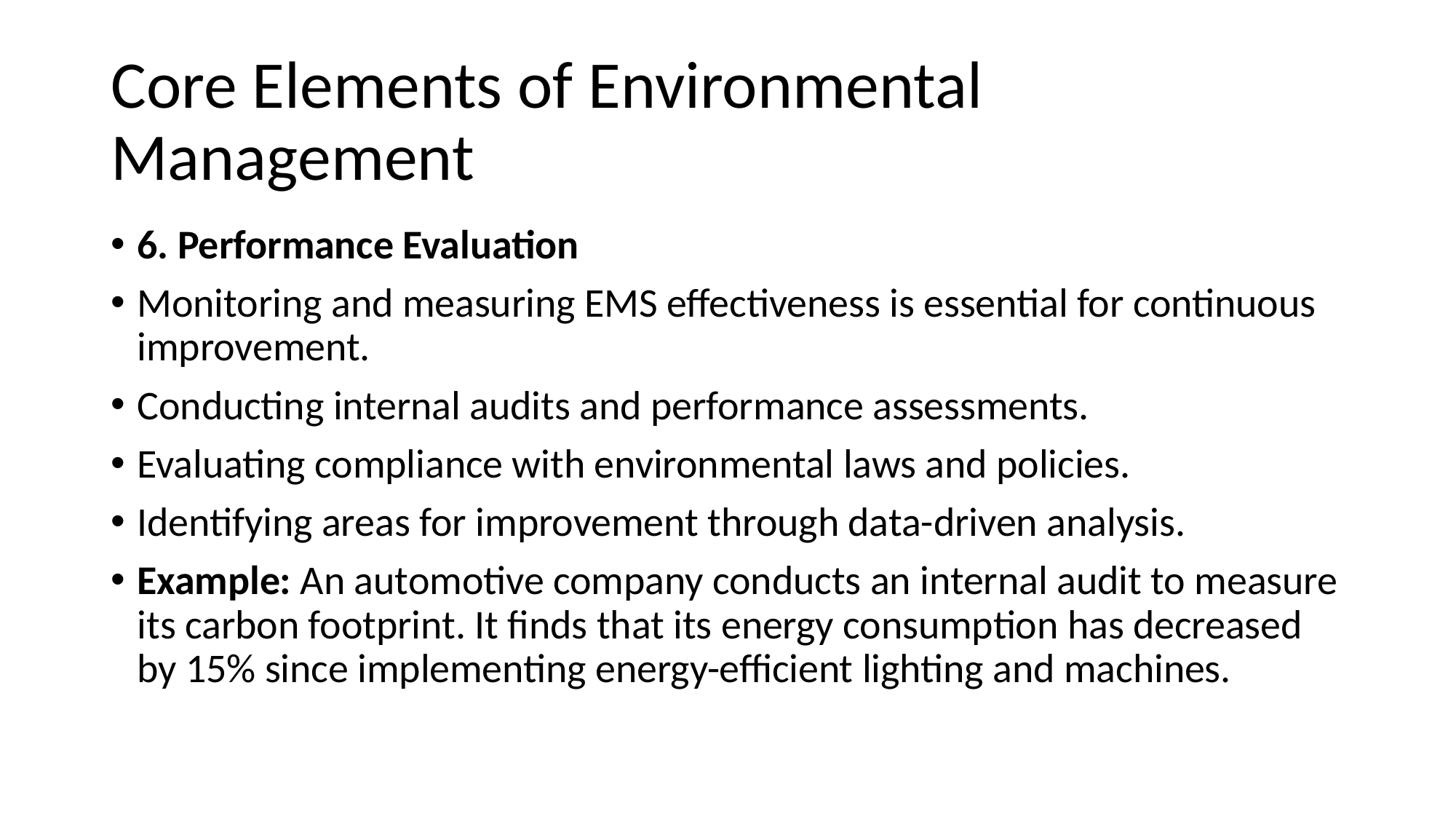

# Core Elements of Environmental Management
6. Performance Evaluation
Monitoring and measuring EMS effectiveness is essential for continuous improvement.
Conducting internal audits and performance assessments.
Evaluating compliance with environmental laws and policies.
Identifying areas for improvement through data-driven analysis.
Example: An automotive company conducts an internal audit to measure its carbon footprint. It finds that its energy consumption has decreased by 15% since implementing energy-efficient lighting and machines.